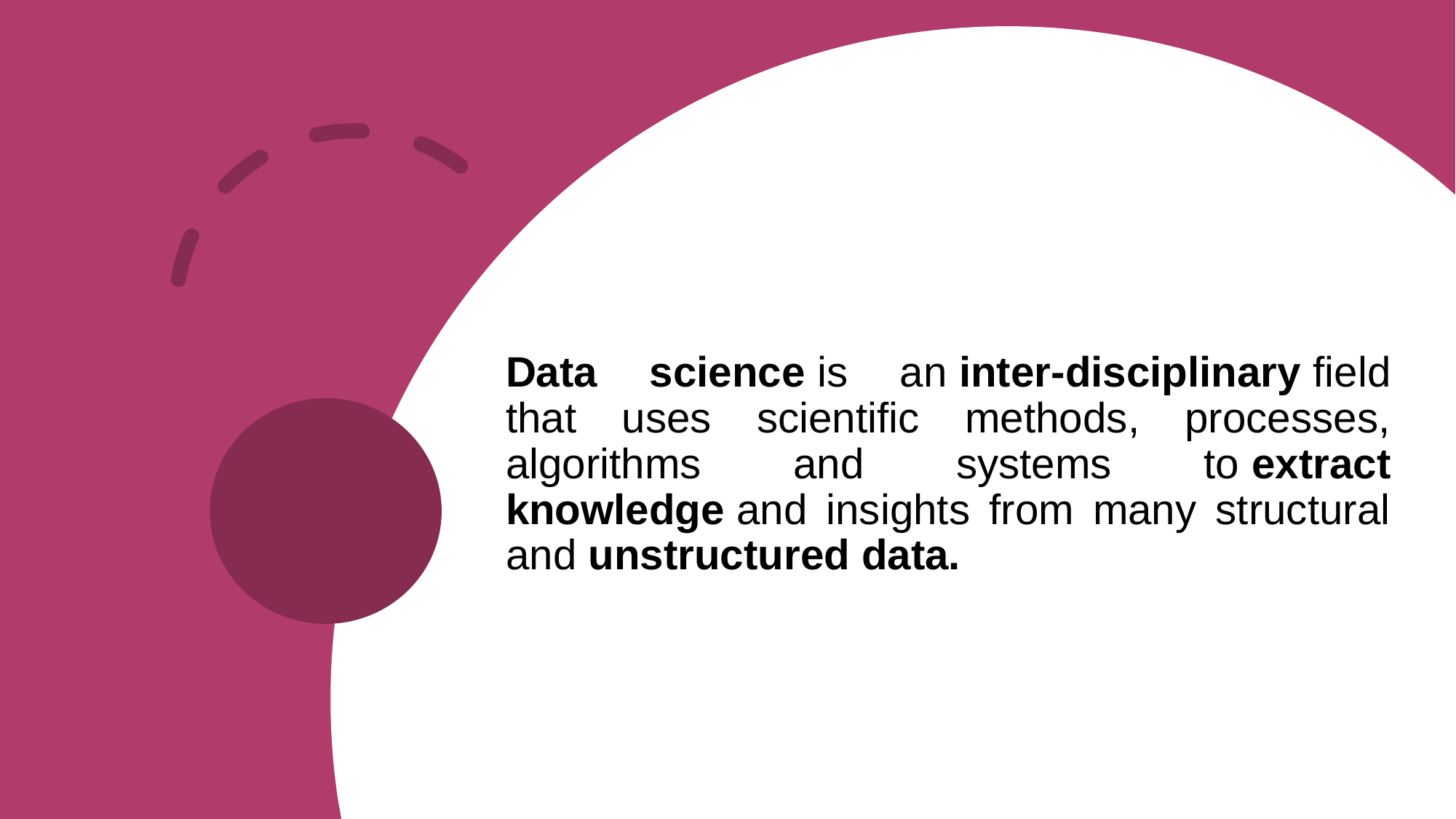

# Data science is an inter-disciplinary field that uses scientific methods, processes, algorithms and systems to extract knowledge and insights from many structural and unstructured data.